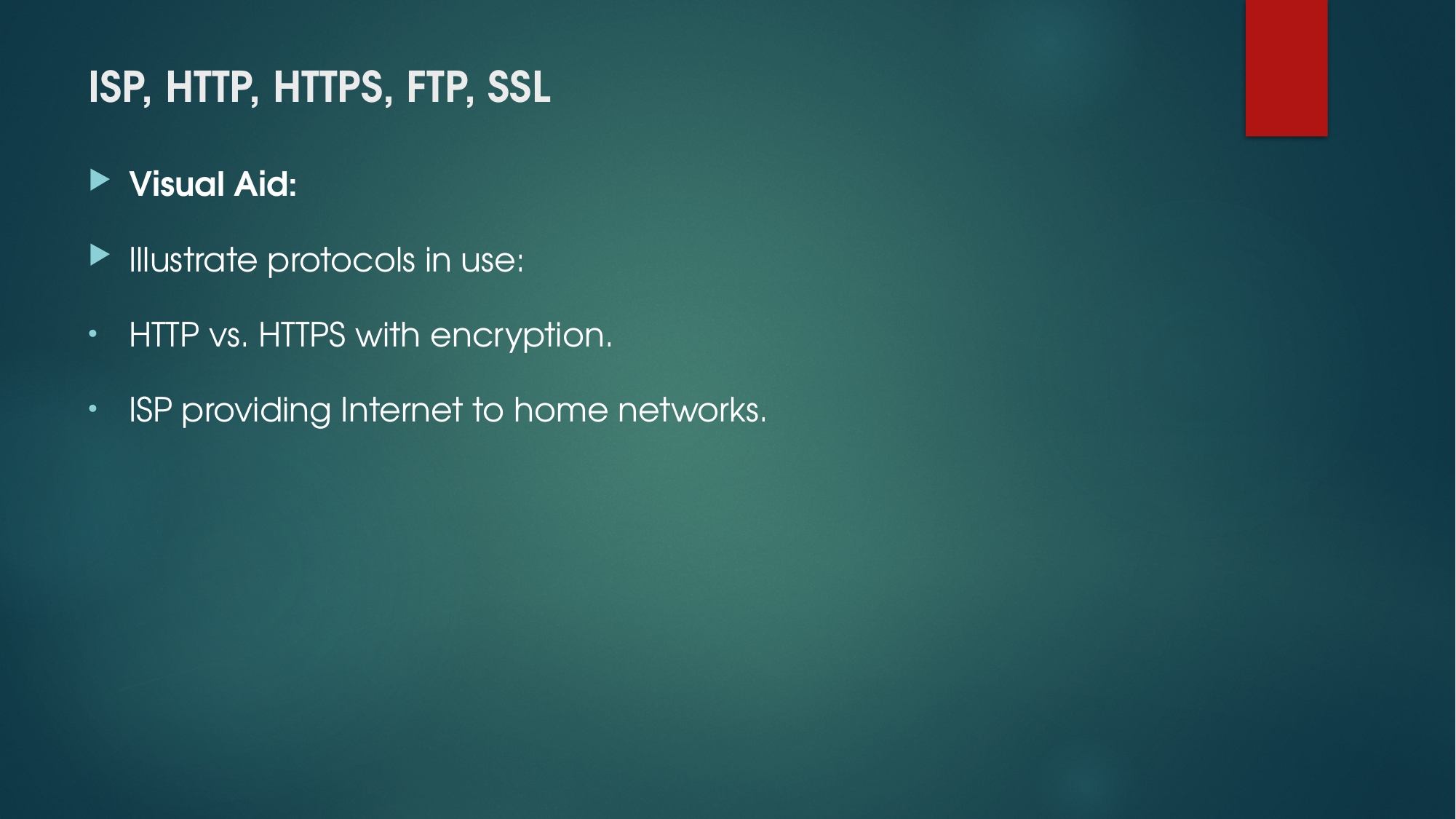

# ISP, HTTP, HTTPS, FTP, SSL
Visual Aid:
Illustrate protocols in use:
HTTP vs. HTTPS with encryption.
ISP providing Internet to home networks.